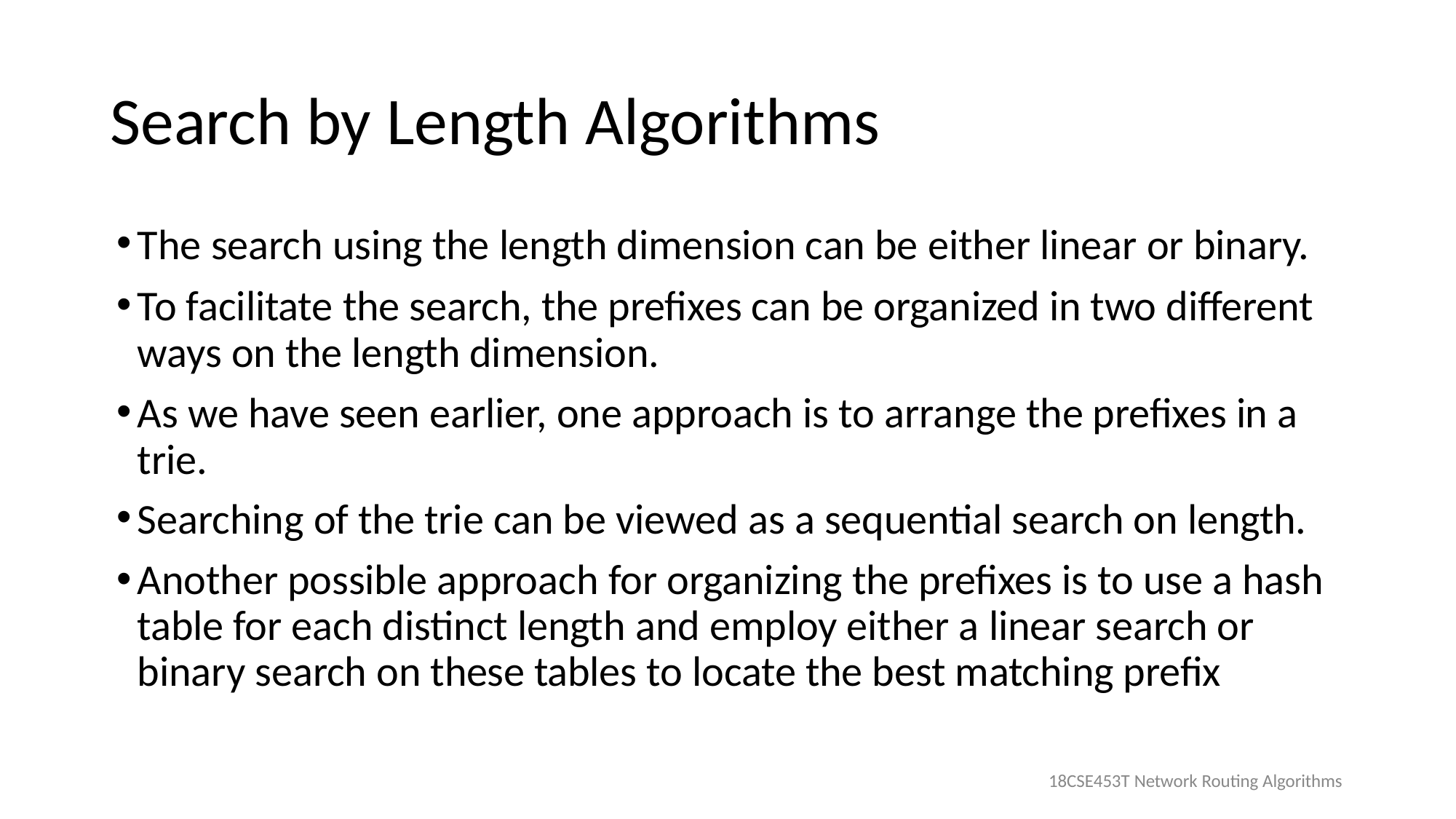

# Search by Length Algorithms
The search using the length dimension can be either linear or binary.
To facilitate the search, the prefixes can be organized in two different  ways on the length dimension.
As we have seen earlier, one approach is to arrange the prefixes in a  trie.
Searching of the trie can be viewed as a sequential search on length.
Another possible approach for organizing the prefixes is to use a hash  table for each distinct length and employ either a linear search or  binary search on these tables to locate the best matching prefix
18CSE453T Network Routing Algorithms